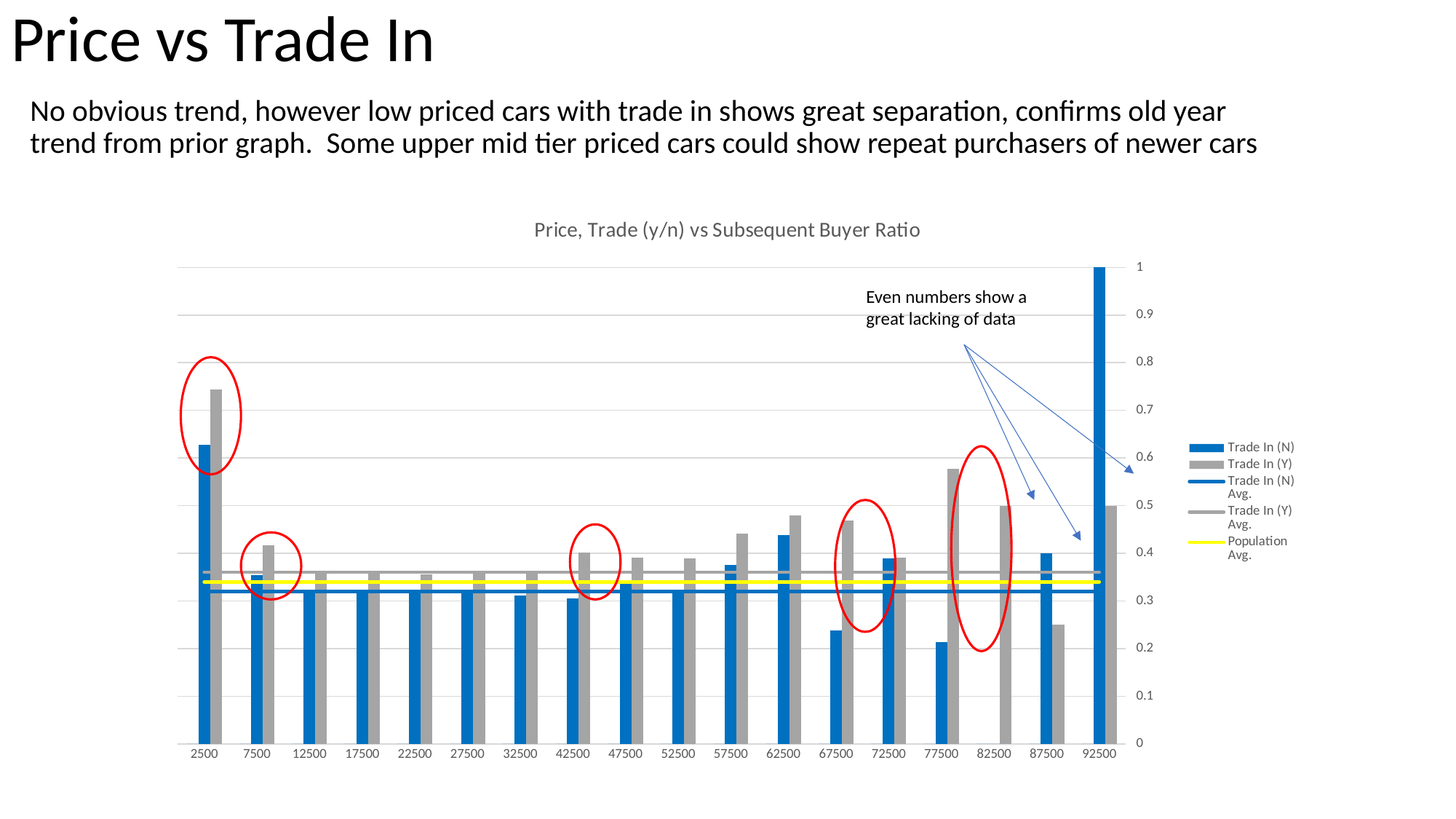

# Price vs Trade In
No obvious trend, however low priced cars with trade in shows great separation, confirms old year trend from prior graph.  Some upper mid tier priced cars could show repeat purchasers of newer cars

### Chart: Price, Trade (y/n) vs Subsequent Buyer Ratio

| Category |  |  |  |  |  |  |
|---|---|---|---|---|---|---|
| 2500 | 0.0 | 0.62804674457429 | 0.743356643356643 | 0.32 | 0.36 | 0.34 |
| 7500 | 0.0 | 0.35417597141581 | 0.416917519566526 | 0.32 | 0.36 | 0.34 |
| 12500 | 0.0 | 0.317174472305737 | 0.36130523453433 | 0.32 | 0.36 | 0.34 |
| 17500 | 0.0 | 0.315694388684722 | 0.357893950430511 | 0.32 | 0.36 | 0.34 |
| 22500 | 0.0 | 0.315431262499193 | 0.356352030729254 | 0.32 | 0.36 | 0.34 |
| 27500 | 0.0 | 0.318941679235796 | 0.357775341541575 | 0.32 | 0.36 | 0.34 |
| 32500 | 0.0 | 0.311929824561403 | 0.357321913515771 | 0.32 | 0.36 | 0.34 |
| 42500 | 0.0 | 0.305738476011288 | 0.4009009009009 | 0.32 | 0.36 | 0.34 |
| 47500 | 0.0 | 0.340425531914893 | 0.390566037735849 | 0.32 | 0.36 | 0.34 |
| 52500 | 0.0 | 0.322033898305084 | 0.38876404494382 | 0.32 | 0.36 | 0.34 |
| 57500 | 0.0 | 0.375 | 0.44140625 | 0.32 | 0.36 | 0.34 |
| 62500 | 0.0 | 0.4375 | 0.479166666666666 | 0.32 | 0.36 | 0.34 |
| 67500 | 0.0 | 0.238095238095238 | 0.468085106382978 | 0.32 | 0.36 | 0.34 |
| 72500 | 0.0 | 0.388888888888888 | 0.391304347826087 | 0.32 | 0.36 | 0.34 |
| 77500 | 0.0 | 0.214285714285714 | 0.576923076923076 | 0.32 | 0.36 | 0.34 |
| 82500 | 0.0 | 0.0 | 0.5 | 0.32 | 0.36 | 0.34 |
| 87500 | 0.0 | 0.4 | 0.25 | 0.32 | 0.36 | 0.34 |
| 92500 | 0.0 | 1.0 | 0.5 | 0.32 | 0.36 | 0.34 |
Even numbers show a great lacking of data